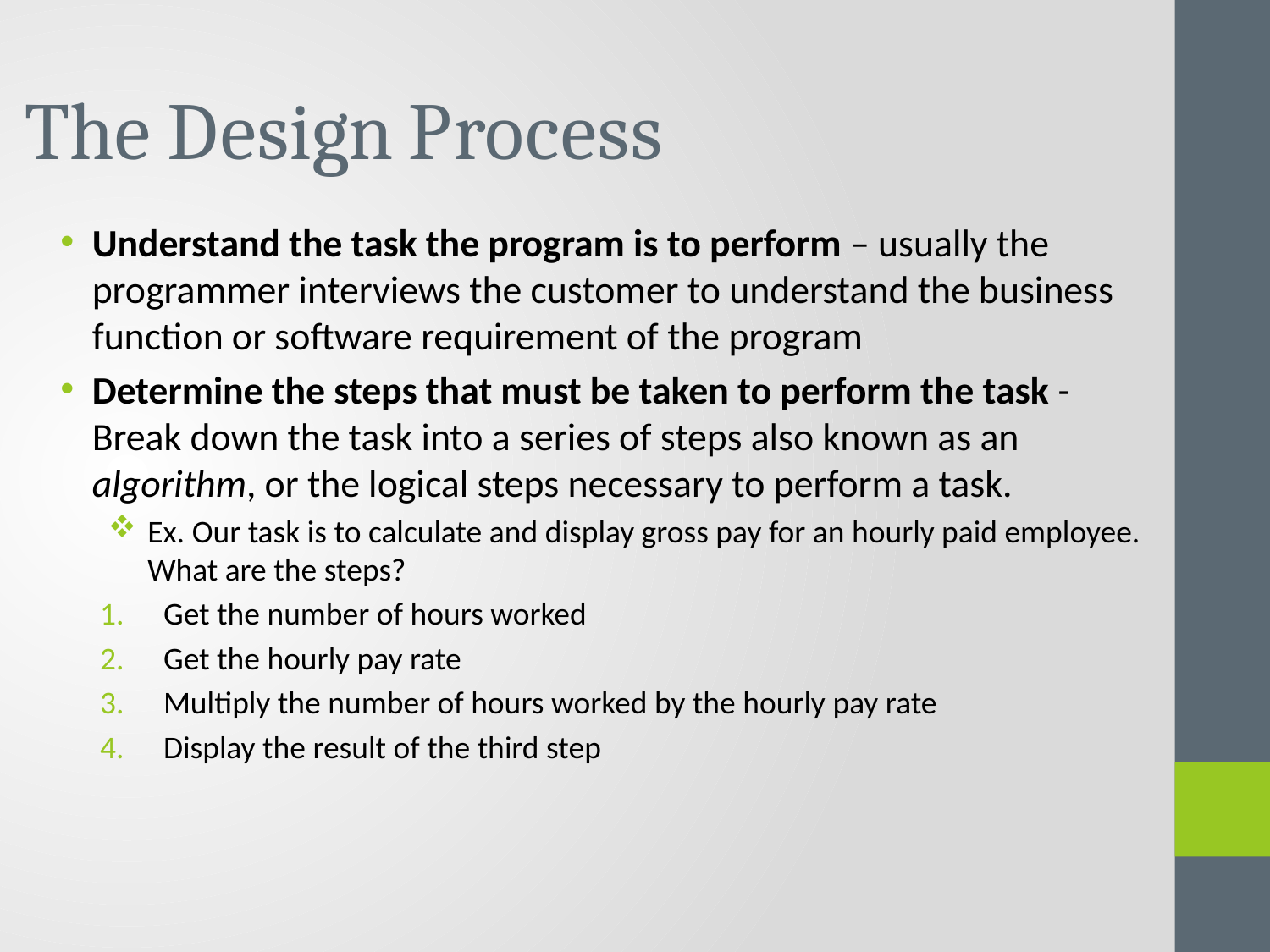

# The Design Process
Understand the task the program is to perform – usually the programmer interviews the customer to understand the business function or software requirement of the program
Determine the steps that must be taken to perform the task - Break down the task into a series of steps also known as an algorithm, or the logical steps necessary to perform a task.
Ex. Our task is to calculate and display gross pay for an hourly paid employee.   What are the steps?
Get the number of hours worked
Get the hourly pay rate
Multiply the number of hours worked by the hourly pay rate
Display the result of the third step